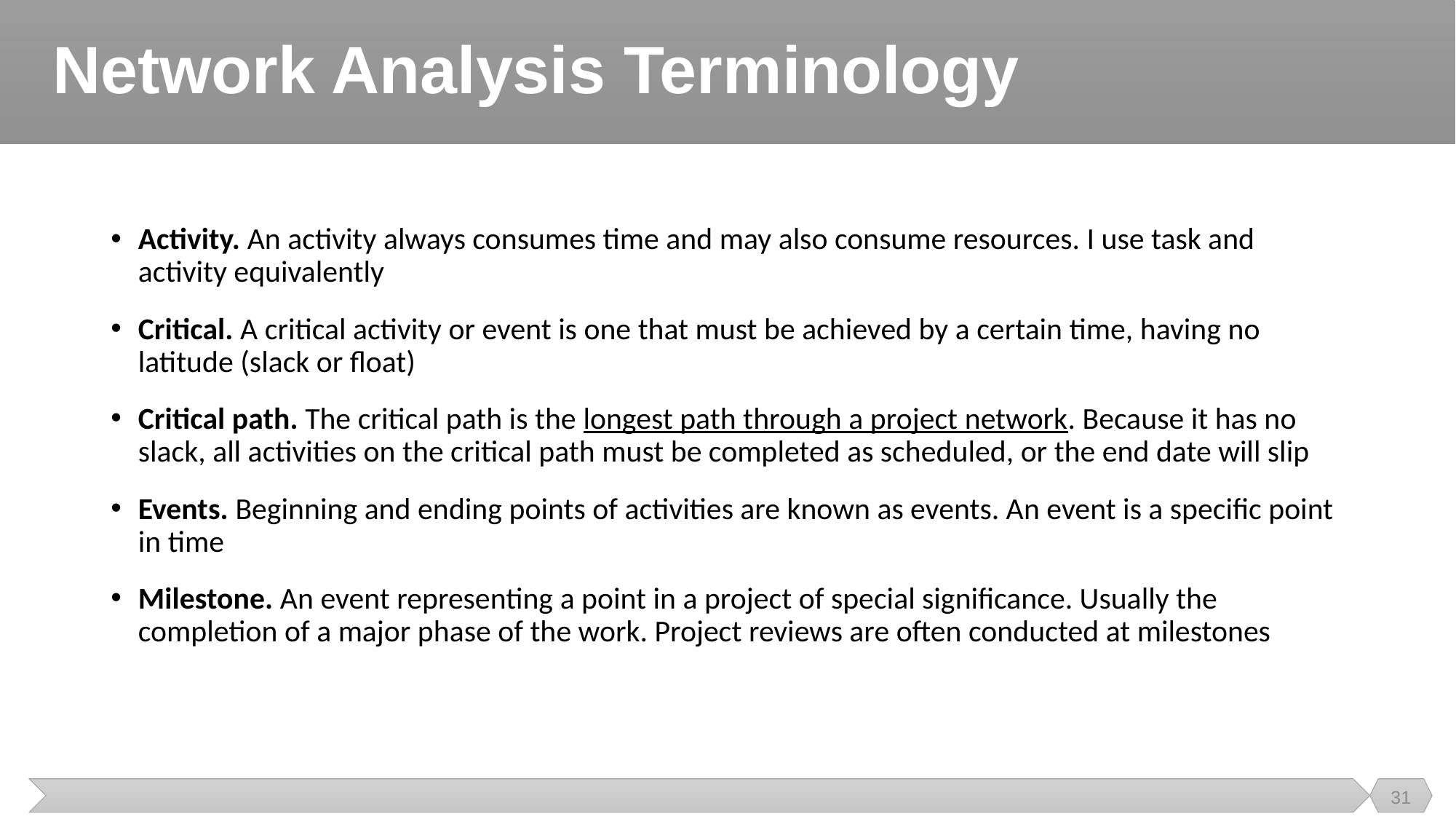

# Network Analysis Terminology
Activity. An activity always consumes time and may also consume resources. I use task and activity equivalently
Critical. A critical activity or event is one that must be achieved by a certain time, having no latitude (slack or float)
Critical path. The critical path is the longest path through a project network. Because it has no slack, all activities on the critical path must be completed as scheduled, or the end date will slip
Events. Beginning and ending points of activities are known as events. An event is a specific point in time
Milestone. An event representing a point in a project of special significance. Usually the completion of a major phase of the work. Project reviews are often conducted at milestones
31